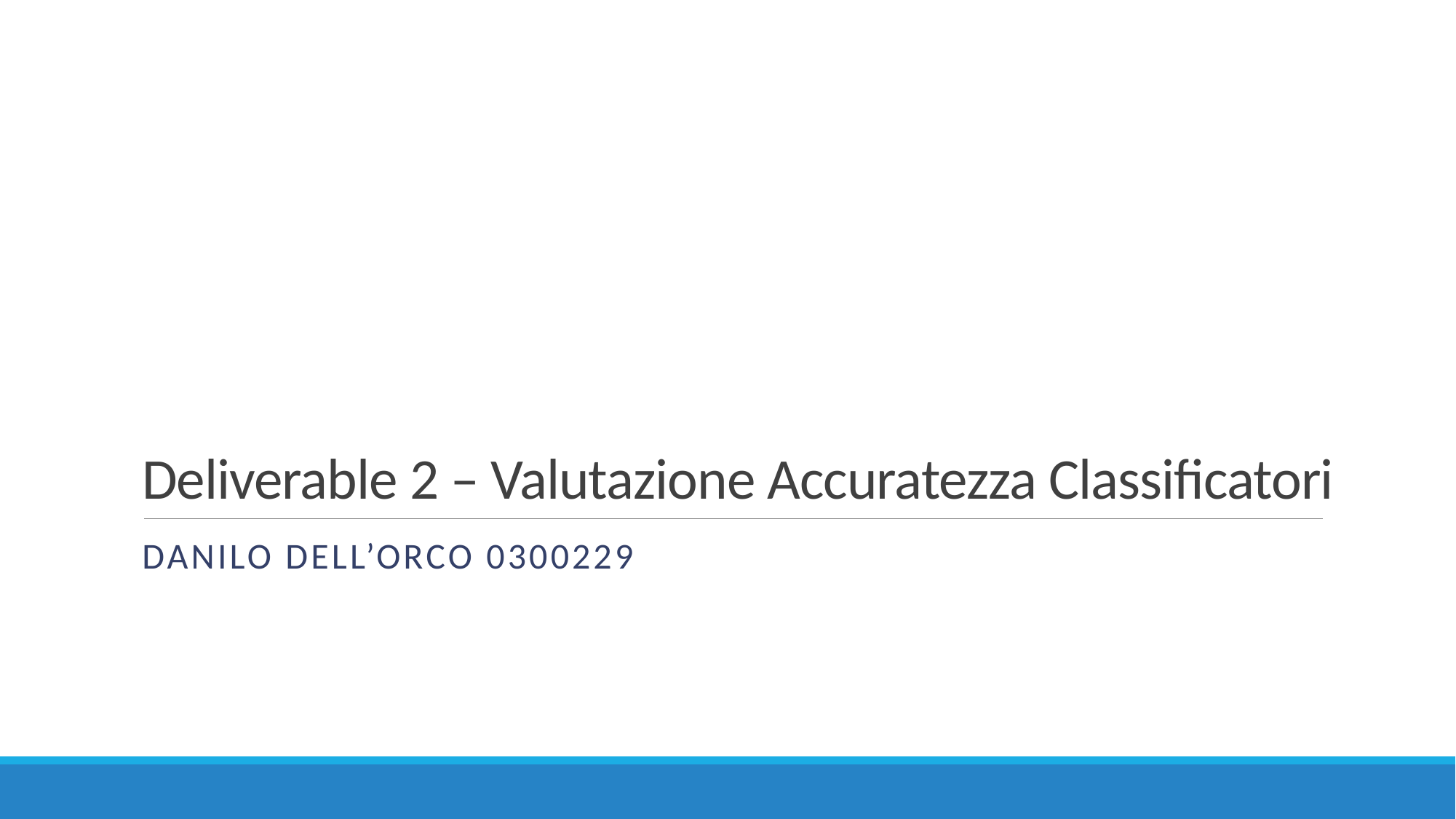

# Deliverable 2 – Valutazione Accuratezza Classificatori
Danilo Dell’Orco 0300229